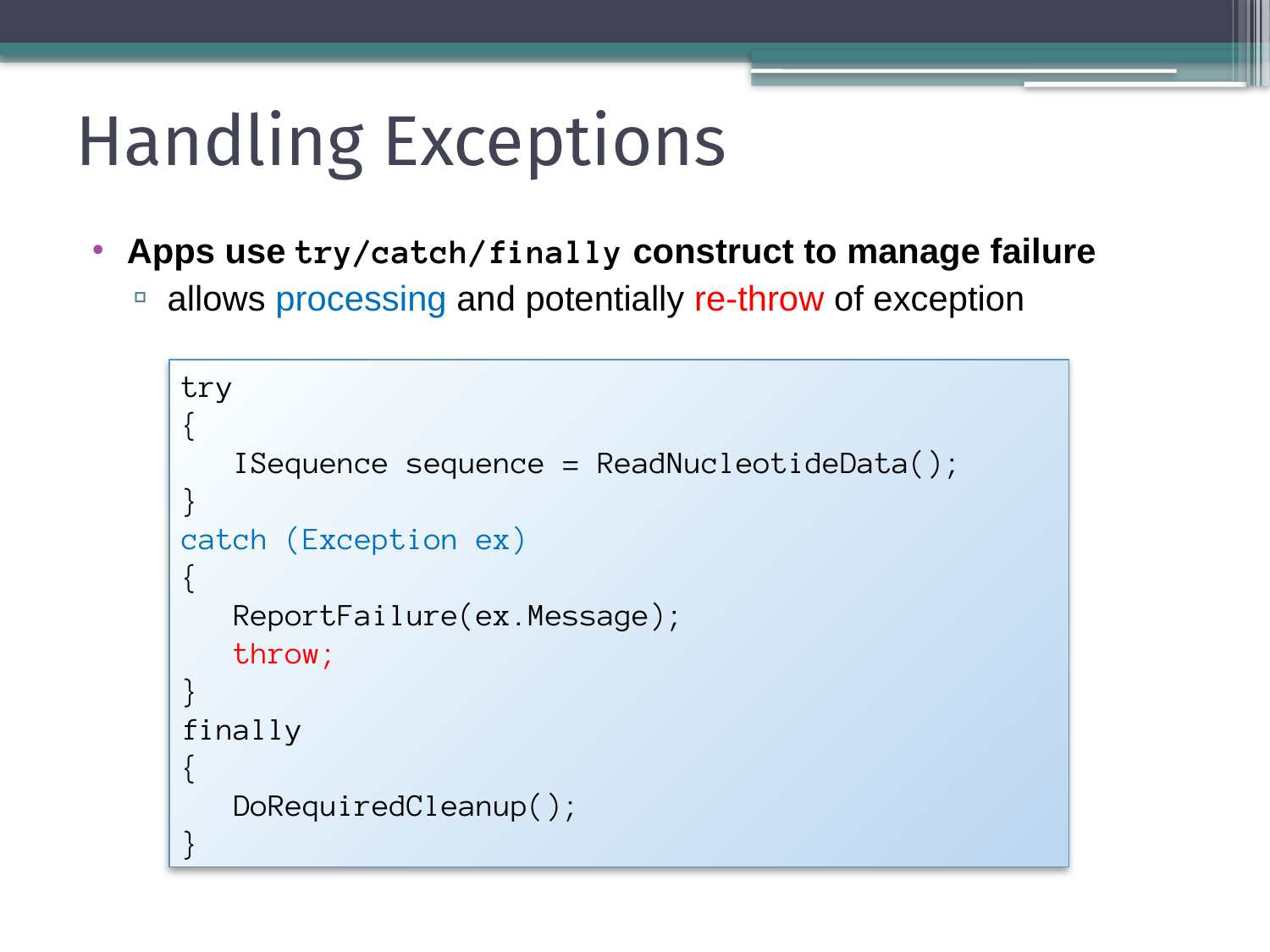

# Handling Exceptions
Apps use try/catch/finally construct to manage failure
allows processing and potentially re-throw of exception
try
{
   ISequence sequence = ReadNucleotideData();
}
catch (Exception ex)
{
   ReportFailure(ex.Message);
   throw;
}
finally
{
   DoRequiredCleanup();
}